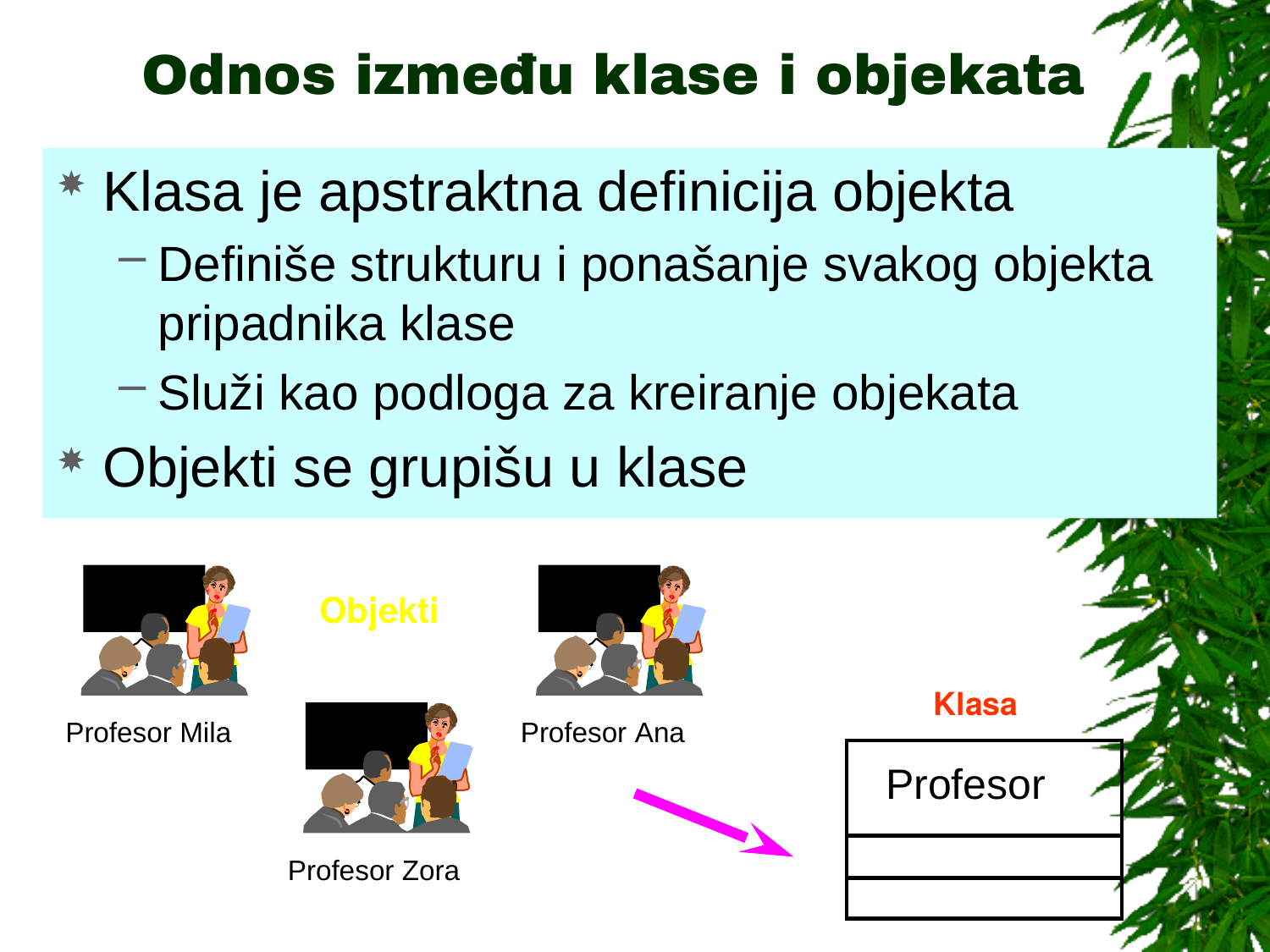

# Odnos između klase i objekata
Klasa je apstraktna definicija objekta
Definiše strukturu i ponašanje svakog objekta pripadnika klase
Služi kao podloga za kreiranje objekata
Objekti se grupišu u klase

Profesor Mila

Profesor Ana
Objekti
Klasa

Profesor

Profesor Zora